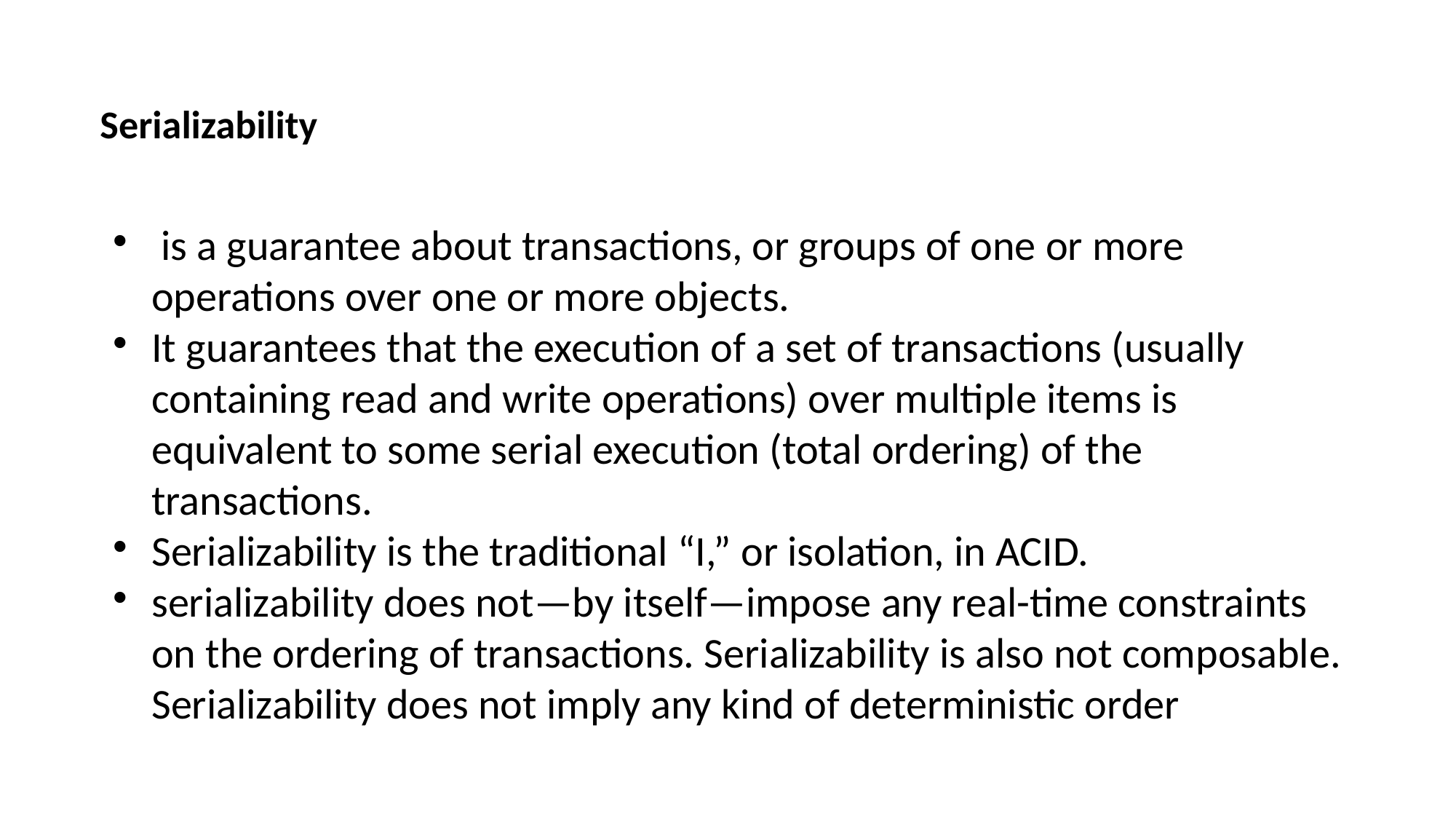

Serializability
 is a guarantee about transactions, or groups of one or more operations over one or more objects.
It guarantees that the execution of a set of transactions (usually containing read and write operations) over multiple items is equivalent to some serial execution (total ordering) of the transactions.
Serializability is the traditional “I,” or isolation, in ACID.
serializability does not—by itself—impose any real-time constraints on the ordering of transactions. Serializability is also not composable. Serializability does not imply any kind of deterministic order